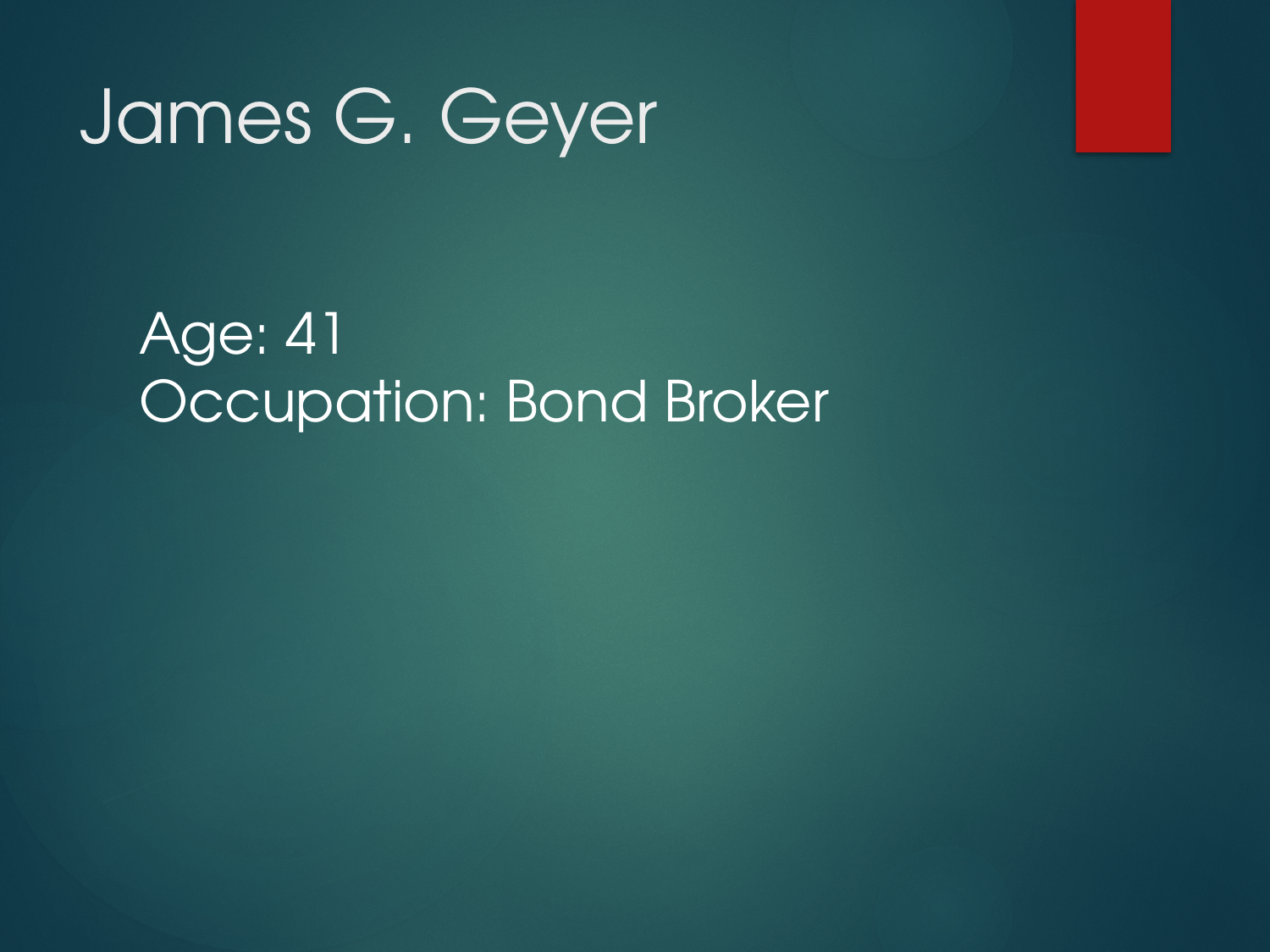

# James G. Geyer

Age: 41
Occupation: Bond Broker